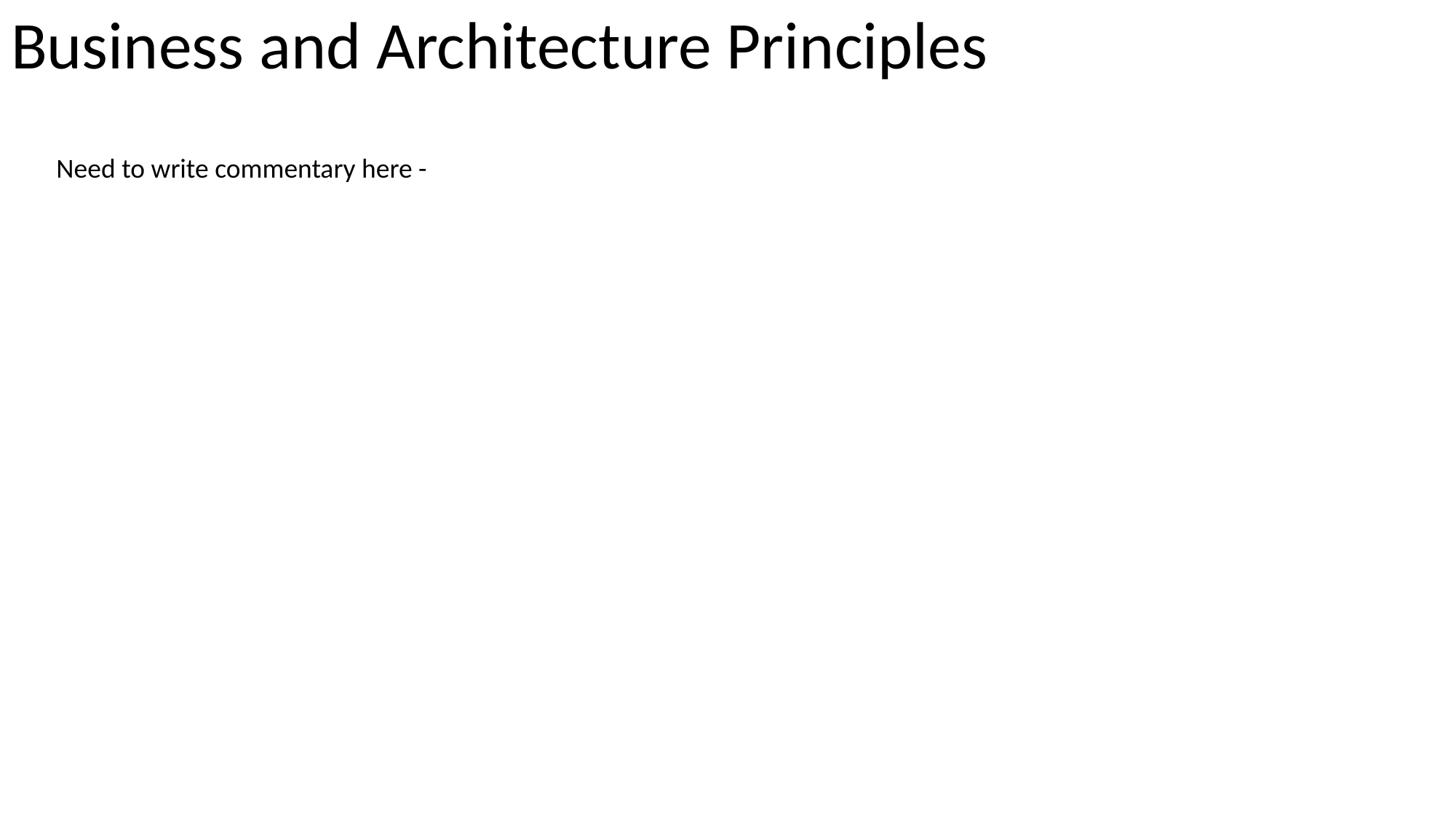

# Business and Architecture Principles
Need to write commentary here -